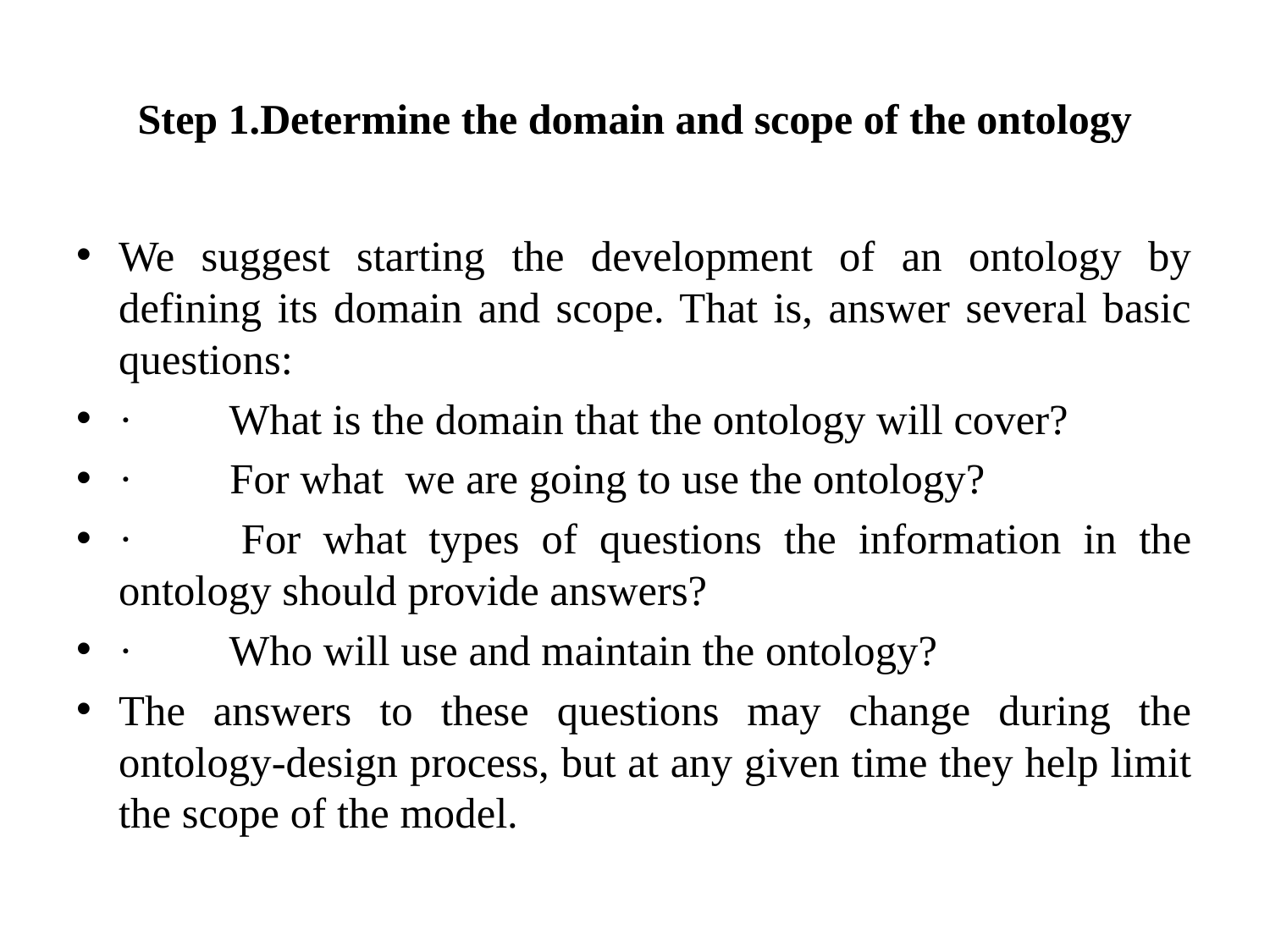

# Step 1.Determine the domain and scope of the ontology
We suggest starting the development of an ontology by defining its domain and scope. That is, answer several basic questions:
·         What is the domain that the ontology will cover?
·         For what  we are going to use the ontology?
·         For what types of questions the information in the ontology should provide answers?
·         Who will use and maintain the ontology?
The answers to these questions may change during the ontology-design process, but at any given time they help limit the scope of the model.